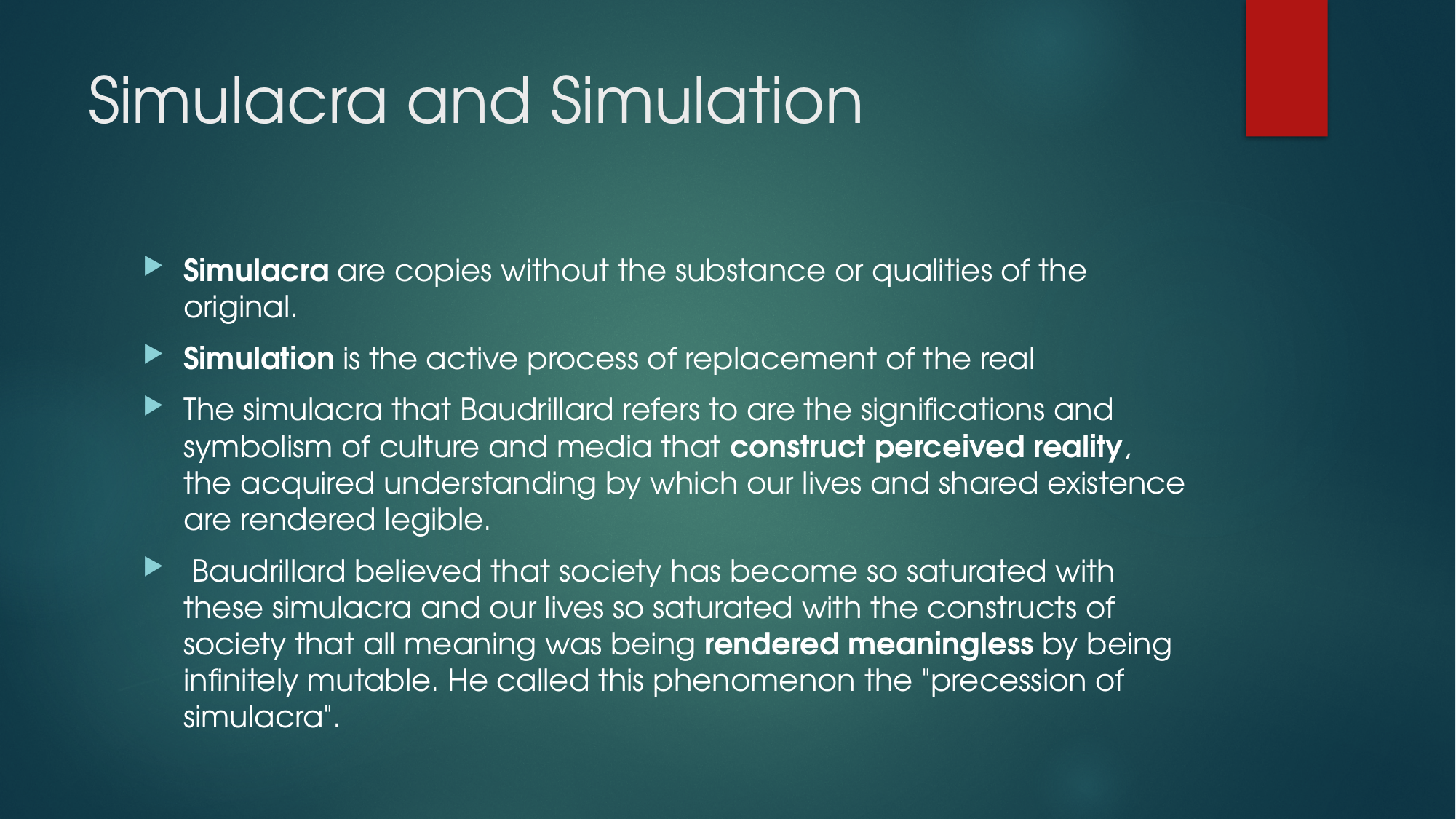

# Simulacra and Simulation
Simulacra are copies without the substance or qualities of the original.
Simulation is the active process of replacement of the real
The simulacra that Baudrillard refers to are the significations and symbolism of culture and media that construct perceived reality, the acquired understanding by which our lives and shared existence are rendered legible.
 Baudrillard believed that society has become so saturated with these simulacra and our lives so saturated with the constructs of society that all meaning was being rendered meaningless by being infinitely mutable. He called this phenomenon the "precession of simulacra".